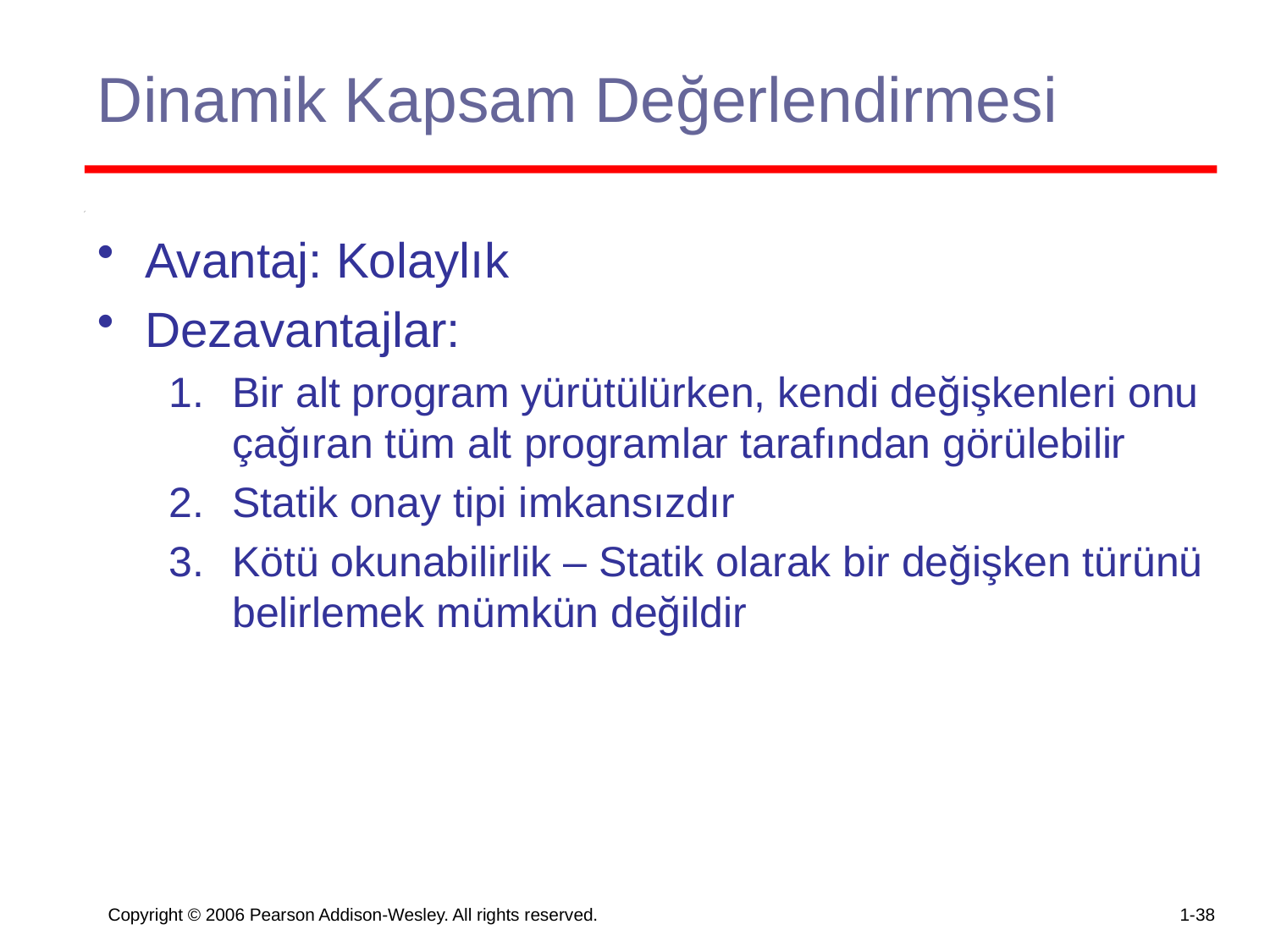

# Dinamik Kapsam Değerlendirmesi
Avantaj: Kolaylık
Dezavantajlar:
Bir alt program yürütülürken, kendi değişkenleri onu çağıran tüm alt programlar tarafından görülebilir
Statik onay tipi imkansızdır
Kötü okunabilirlik – Statik olarak bir değişken türünü belirlemek mümkün değildir
Copyright © 2006 Pearson Addison-Wesley. All rights reserved.
1-38